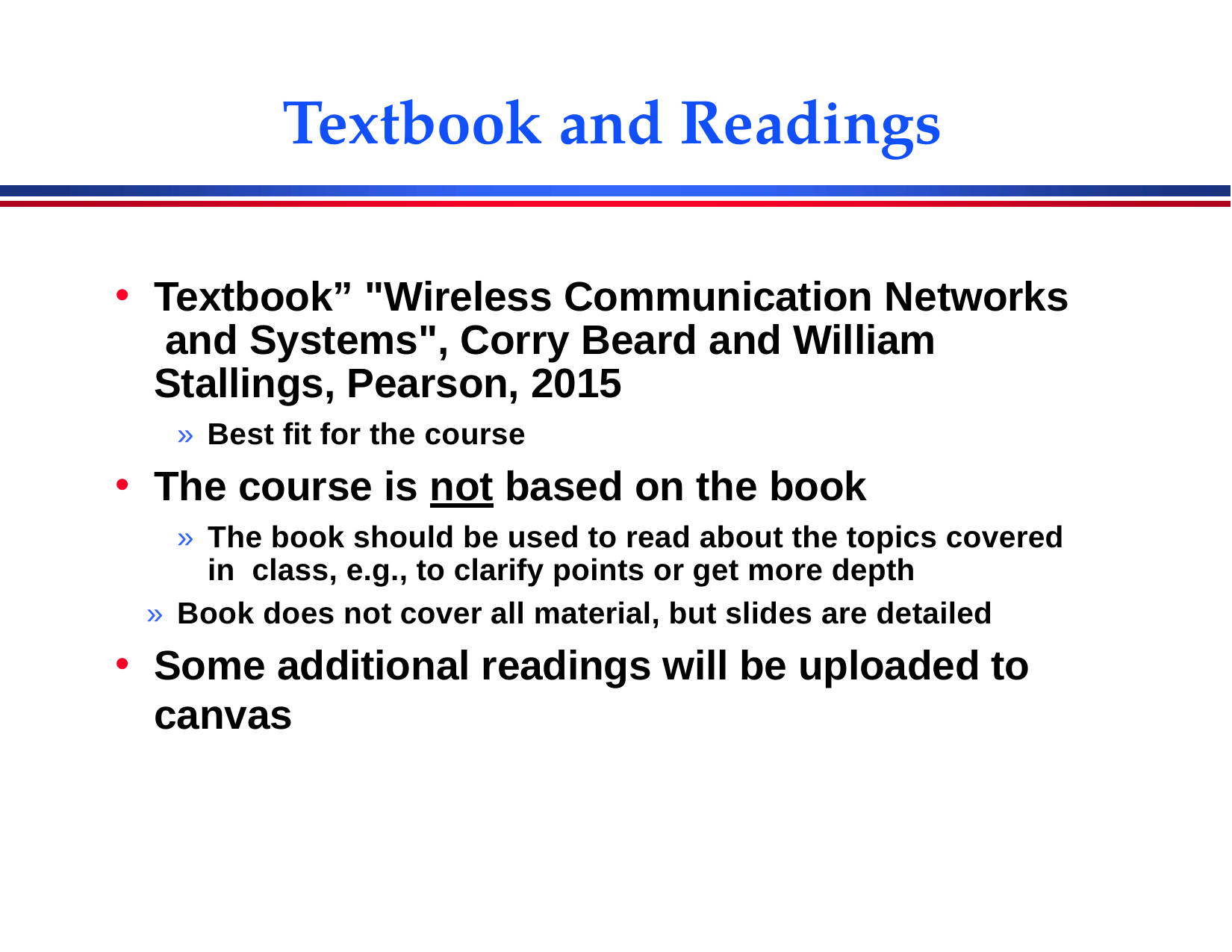

# Textbook and Readings
Textbook” "Wireless Communication Networks  and Systems", Corry Beard and William  Stallings, Pearson, 2015
» Best fit for the course
The course is not based on the book
» The book should be used to read about the topics covered in  class, e.g., to clarify points or get more depth
» Book does not cover all material, but slides are detailed
Some additional readings will be uploaded to canvas